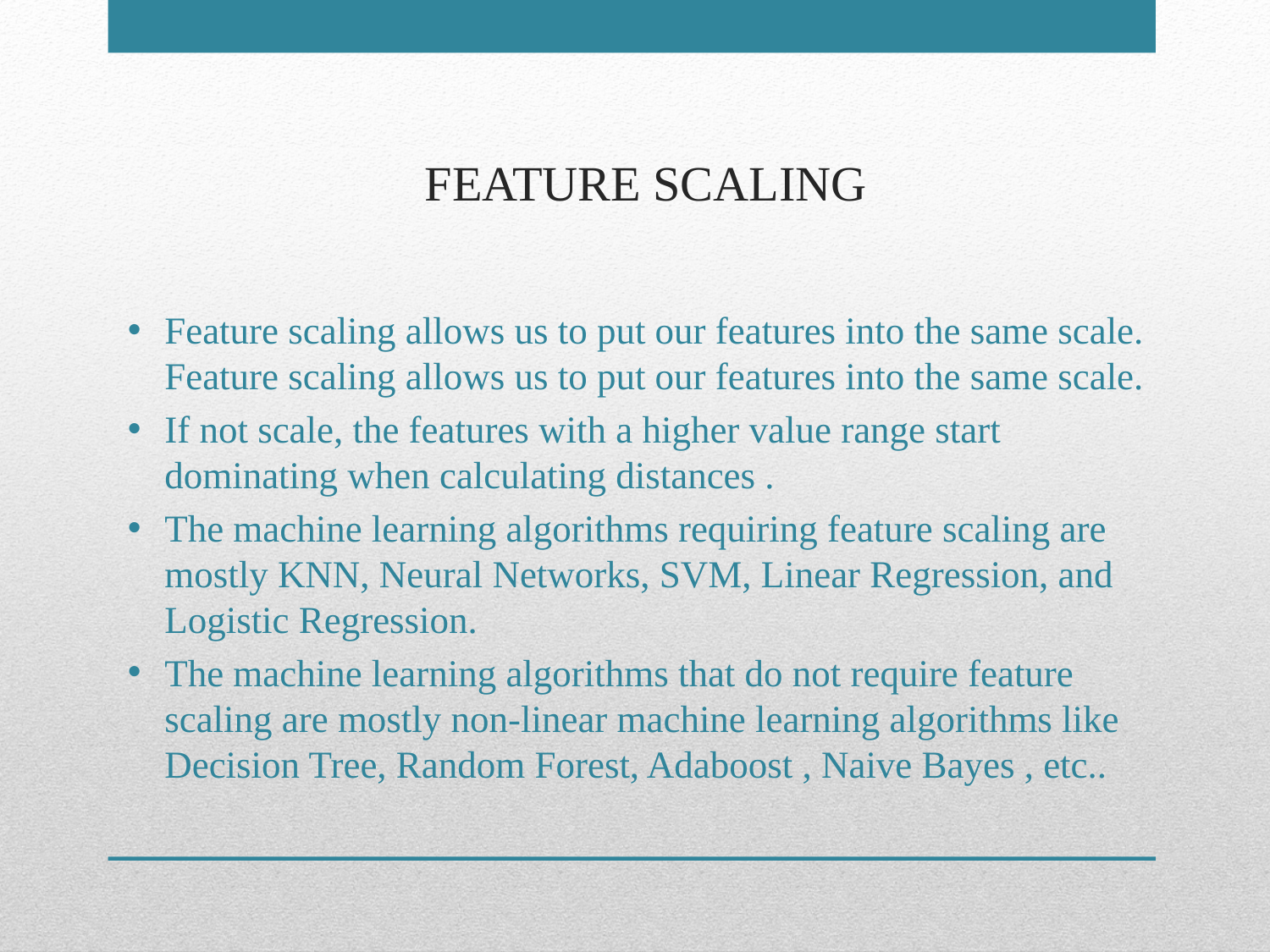

# FEATURE SCALING
Feature scaling allows us to put our features into the same scale. Feature scaling allows us to put our features into the same scale.
If not scale, the features with a higher value range start dominating when calculating distances .
The machine learning algorithms requiring feature scaling are mostly KNN, Neural Networks, SVM, Linear Regression, and Logistic Regression.
The machine learning algorithms that do not require feature scaling are mostly non-linear machine learning algorithms like Decision Tree, Random Forest, Adaboost , Naive Bayes , etc..